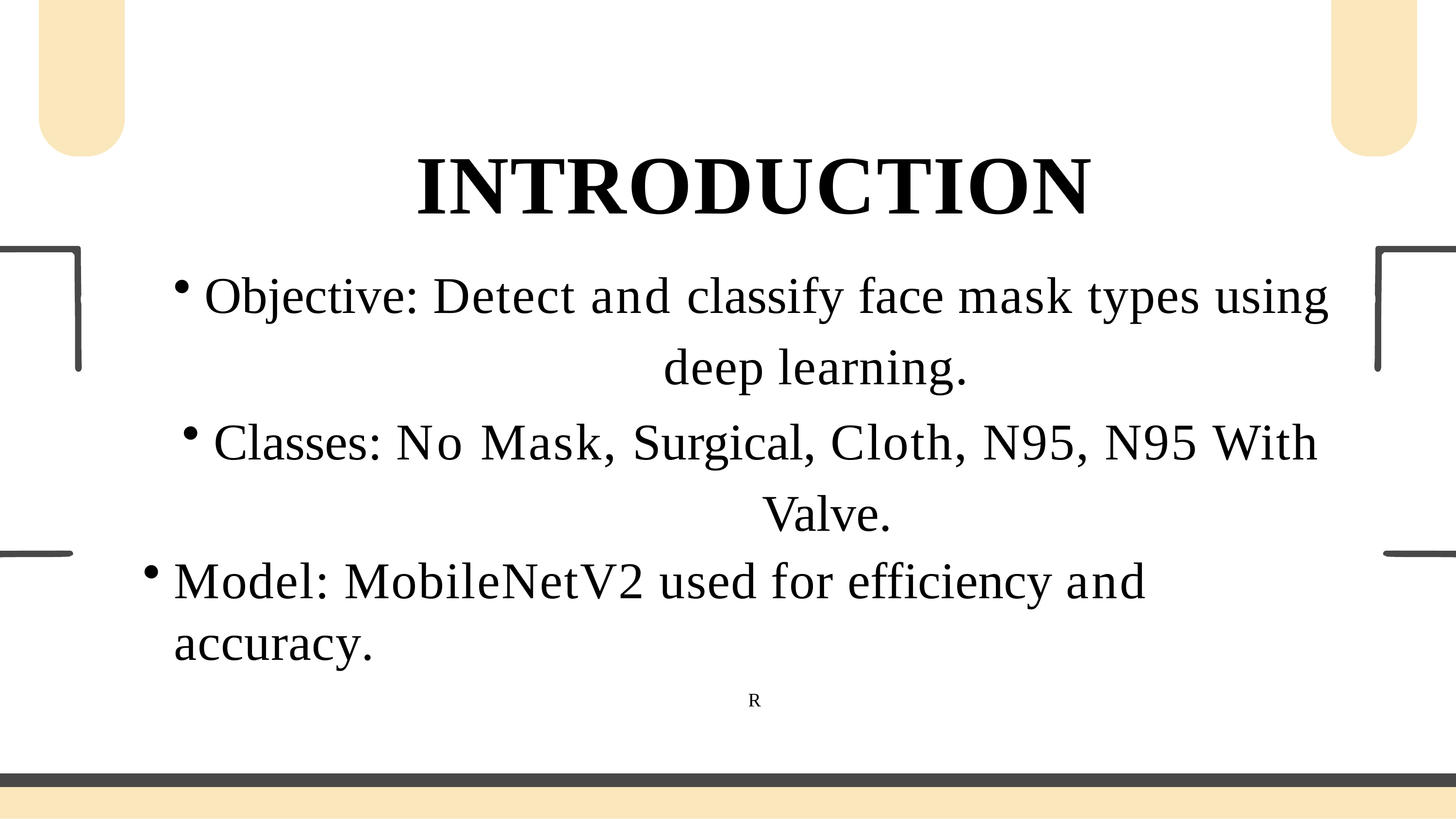

# INTRODUCTION

Objective: Detect and classify face mask types using 	deep learning.
Classes: No Mask, Surgical, Cloth, N95, N95 With 	Valve.
Model: MobileNetV2 used for efficiency and accuracy.
R